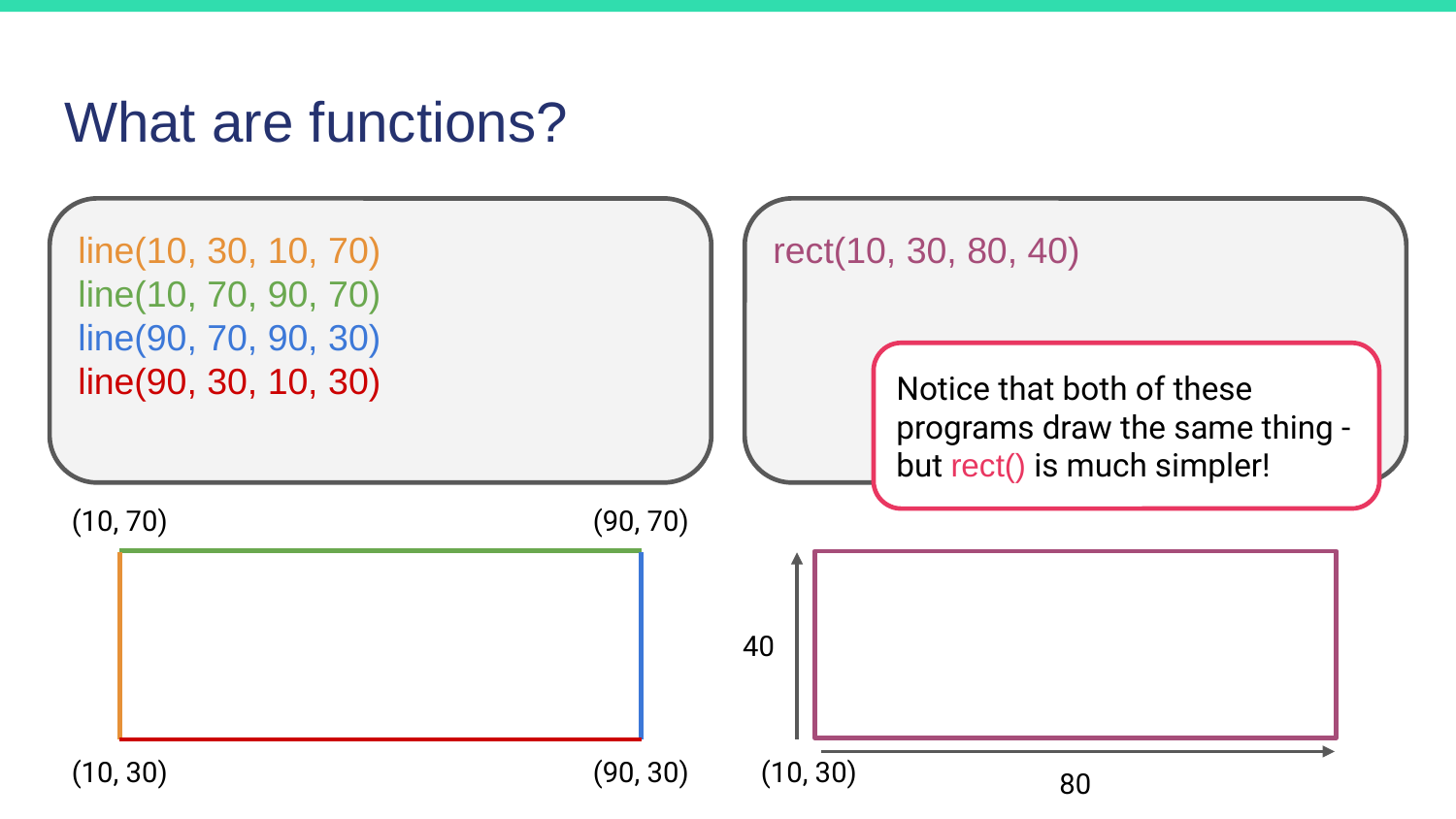

# What are functions?
line(10, 30, 10, 70)
line(10, 70, 90, 70)
line(90, 70, 90, 30)
line(90, 30, 10, 30)
rect(10, 30, 80, 40)
Notice that both of these programs draw the same thing - but rect() is much simpler!
(10, 70)
(90, 70)

40
(10, 30)
(90, 30)
(10, 30)
80